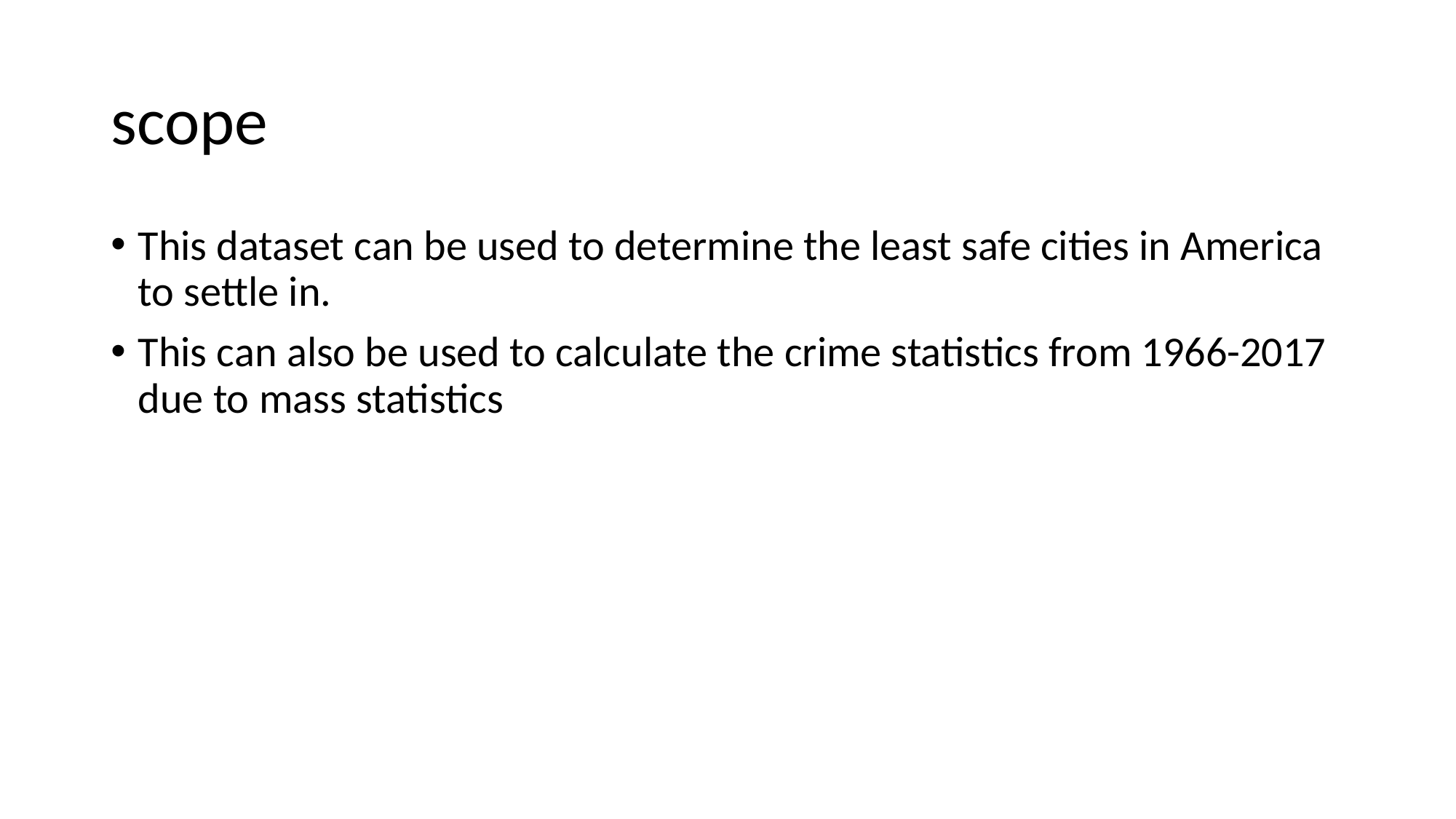

# scope
This dataset can be used to determine the least safe cities in America to settle in.
This can also be used to calculate the crime statistics from 1966-2017 due to mass statistics